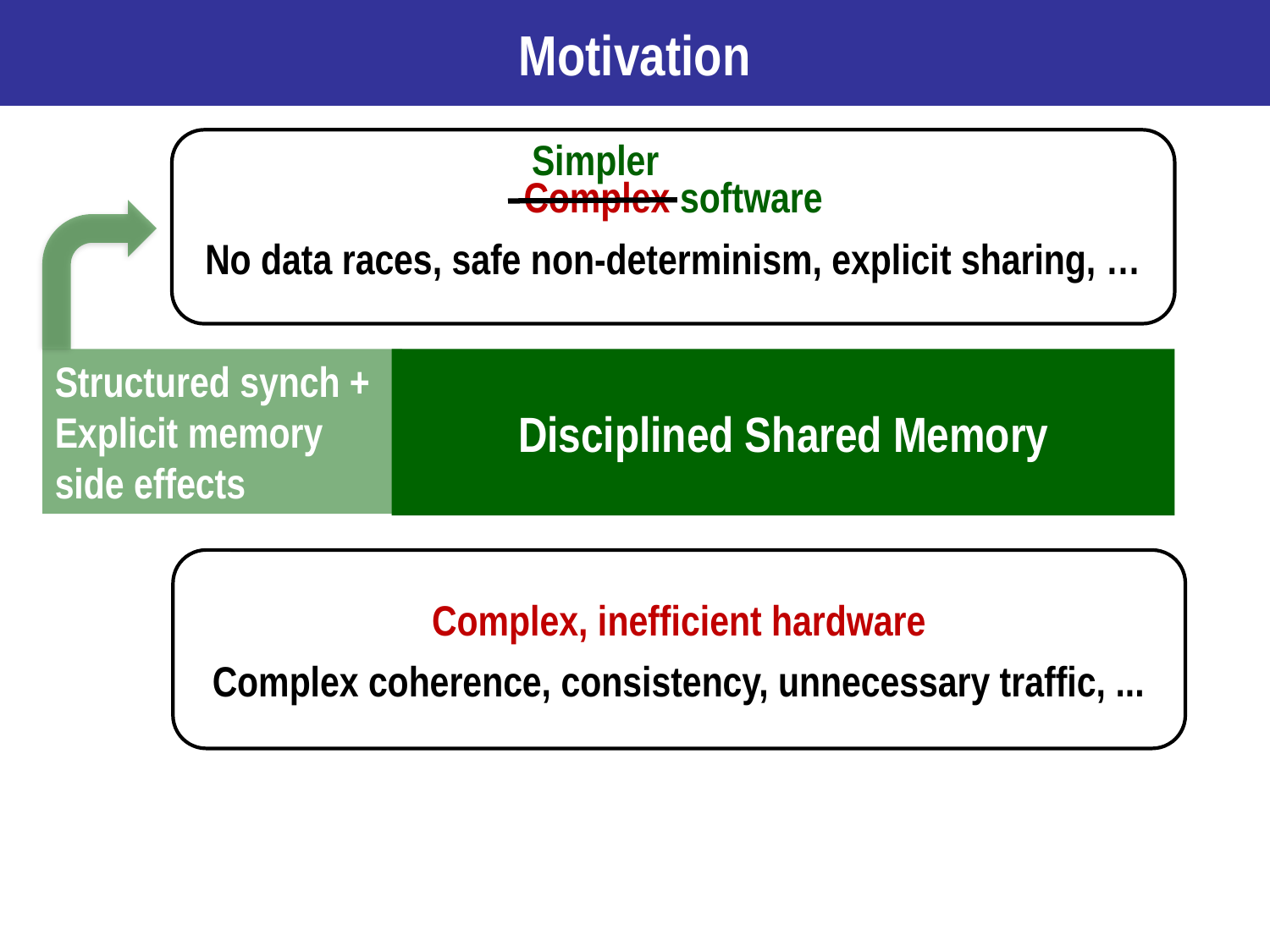

# Motivation
Simpler
Complex software
No data races, safe non-determinism, explicit sharing, …

Structured synch +
Explicit memory side effects
Disciplined Shared Memory
Complex, inefficient hardware
Complex coherence, consistency, unnecessary traffic, ...